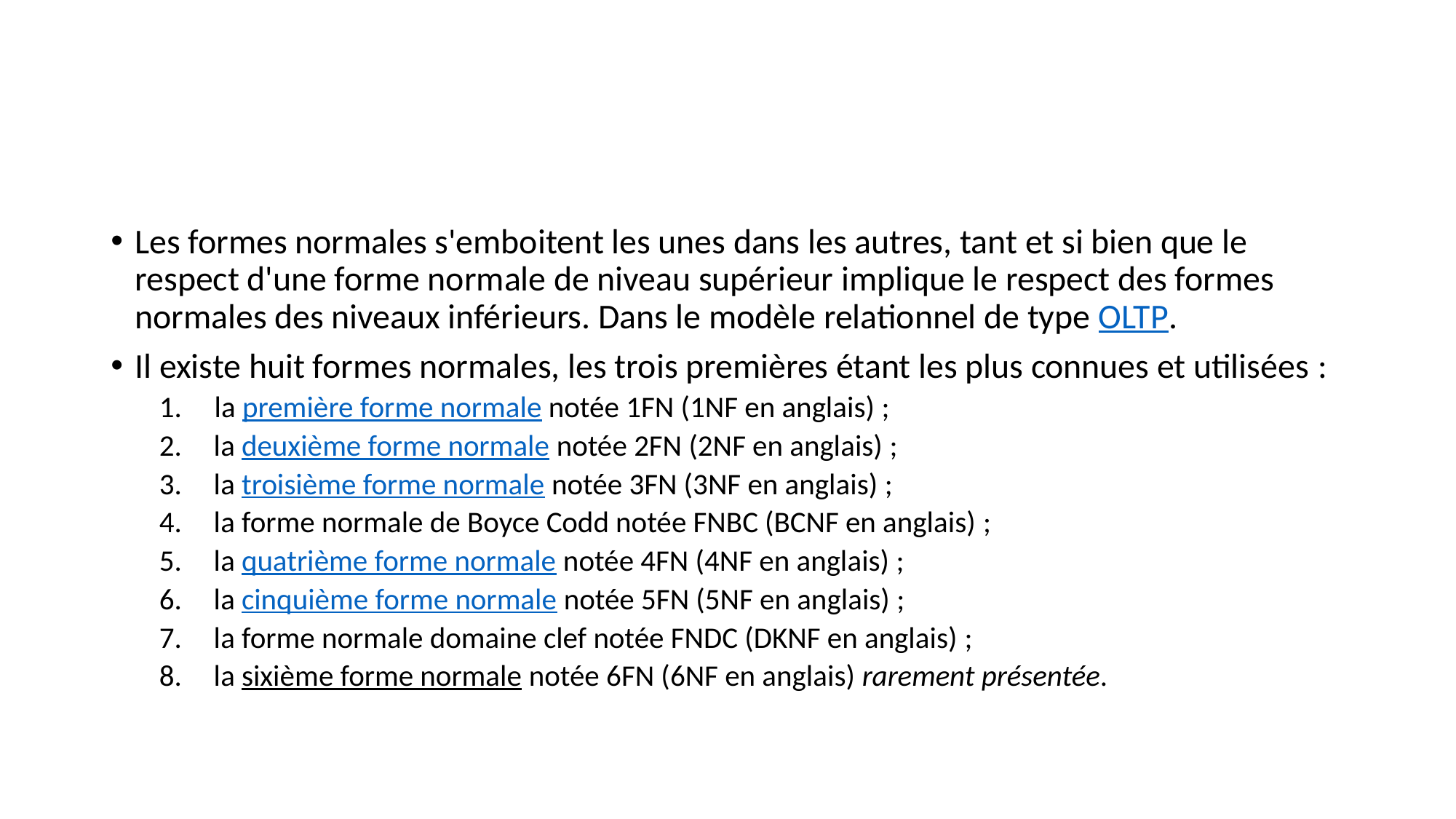

Les formes normales s'emboitent les unes dans les autres, tant et si bien que le respect d'une forme normale de niveau supérieur implique le respect des formes normales des niveaux inférieurs. Dans le modèle relationnel de type OLTP.
Il existe huit formes normales, les trois premières étant les plus connues et utilisées :
 la première forme normale notée 1FN (1NF en anglais) ;
la deuxième forme normale notée 2FN (2NF en anglais) ;
la troisième forme normale notée 3FN (3NF en anglais) ;
la forme normale de Boyce Codd notée FNBC (BCNF en anglais) ;
la quatrième forme normale notée 4FN (4NF en anglais) ;
la cinquième forme normale notée 5FN (5NF en anglais) ;
la forme normale domaine clef notée FNDC (DKNF en anglais) ;
la sixième forme normale notée 6FN (6NF en anglais) rarement présentée.